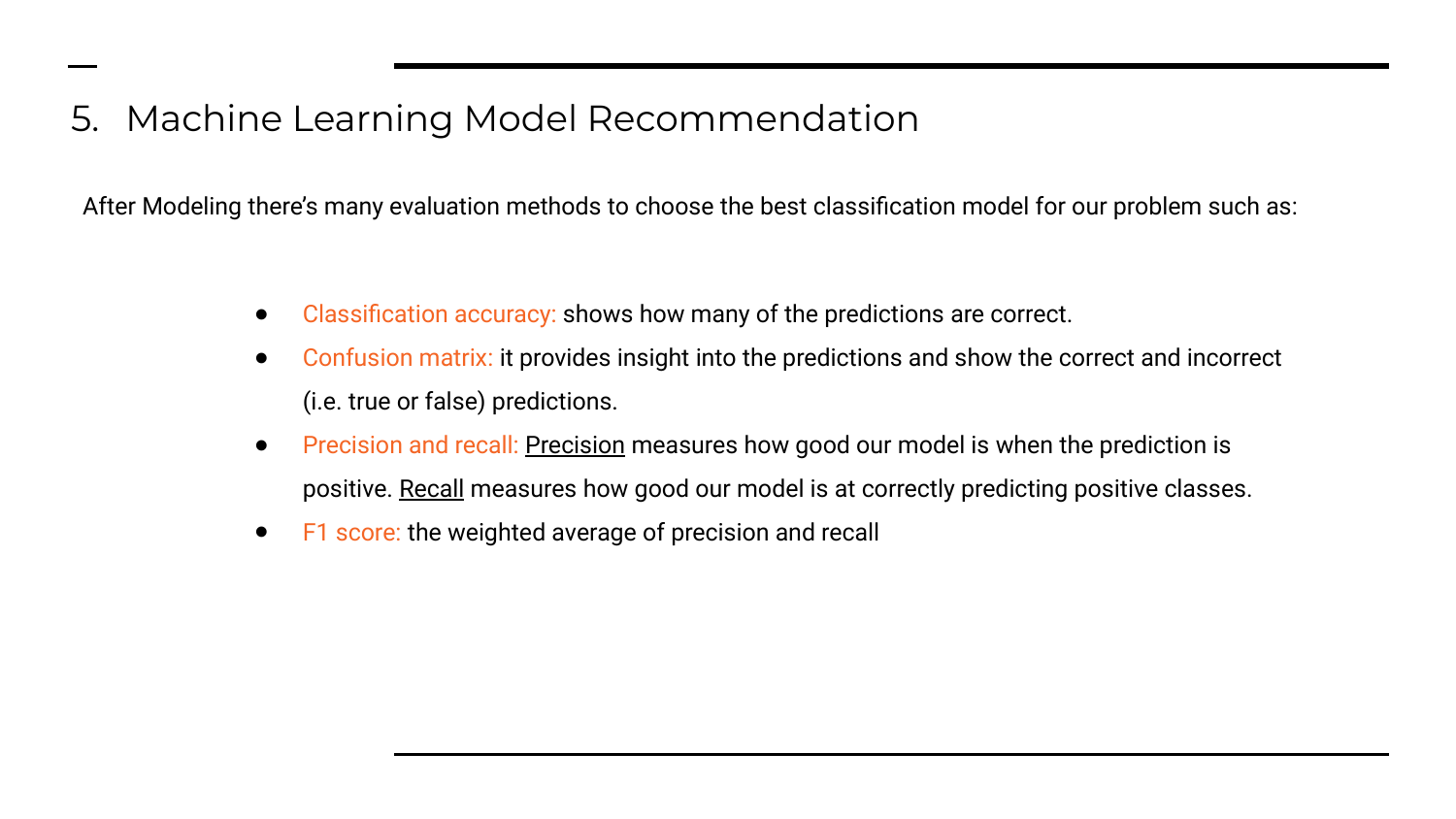

# Machine Learning Model Recommendation

After Modeling there’s many evaluation methods to choose the best classification model for our problem such as:
Classification accuracy: shows how many of the predictions are correct.
Confusion matrix: it provides insight into the predictions and show the correct and incorrect (i.e. true or false) predictions.
Precision and recall: Precision measures how good our model is when the prediction is positive. Recall measures how good our model is at correctly predicting positive classes.
F1 score: the weighted average of precision and recall